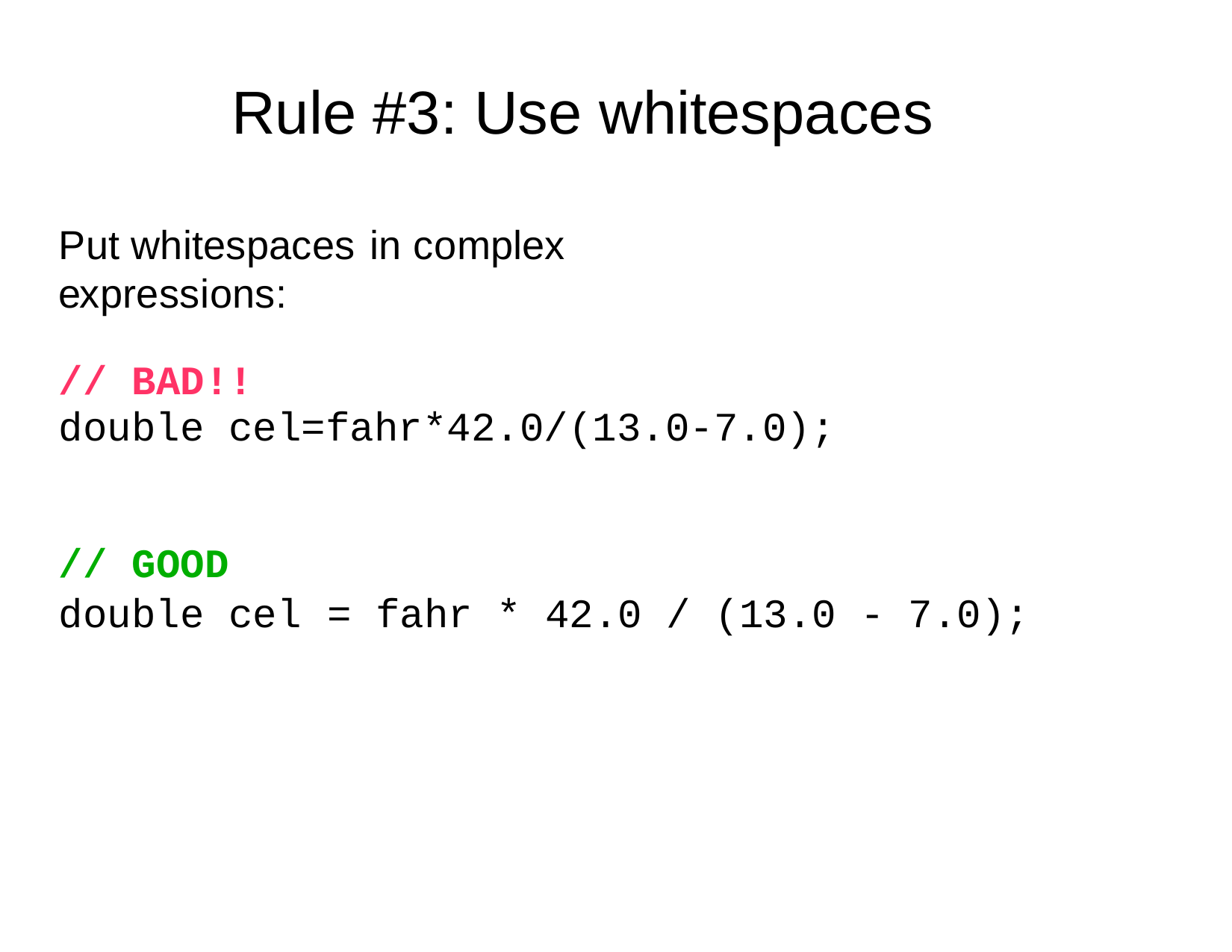

# Rule #3: Use whitespaces
Put whitespaces in complex expressions:
// BAD!!
double cel=fahr*42.0/(13.0-7.0);
// GOOD
double cel
= fahr *
42.0
/ (13.0 -
7.0);